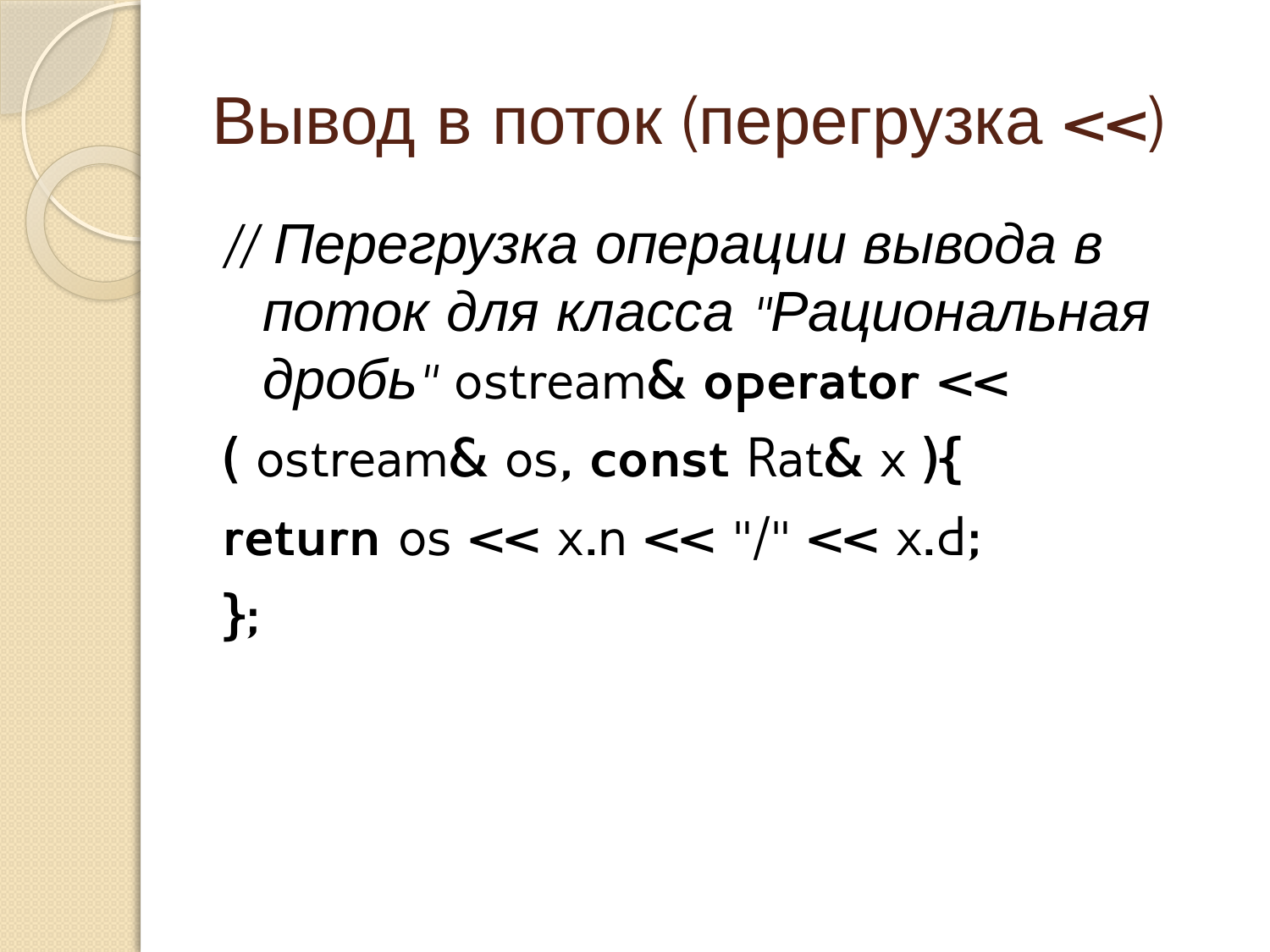

# Вывод в поток (перегрузка <<)
// Перегрузка операции вывода в поток для класса "Рациональная дробь" ostream& operator <<
( ostream& os, const Rat& x ){
return os << x.n << "/" << x.d;
};